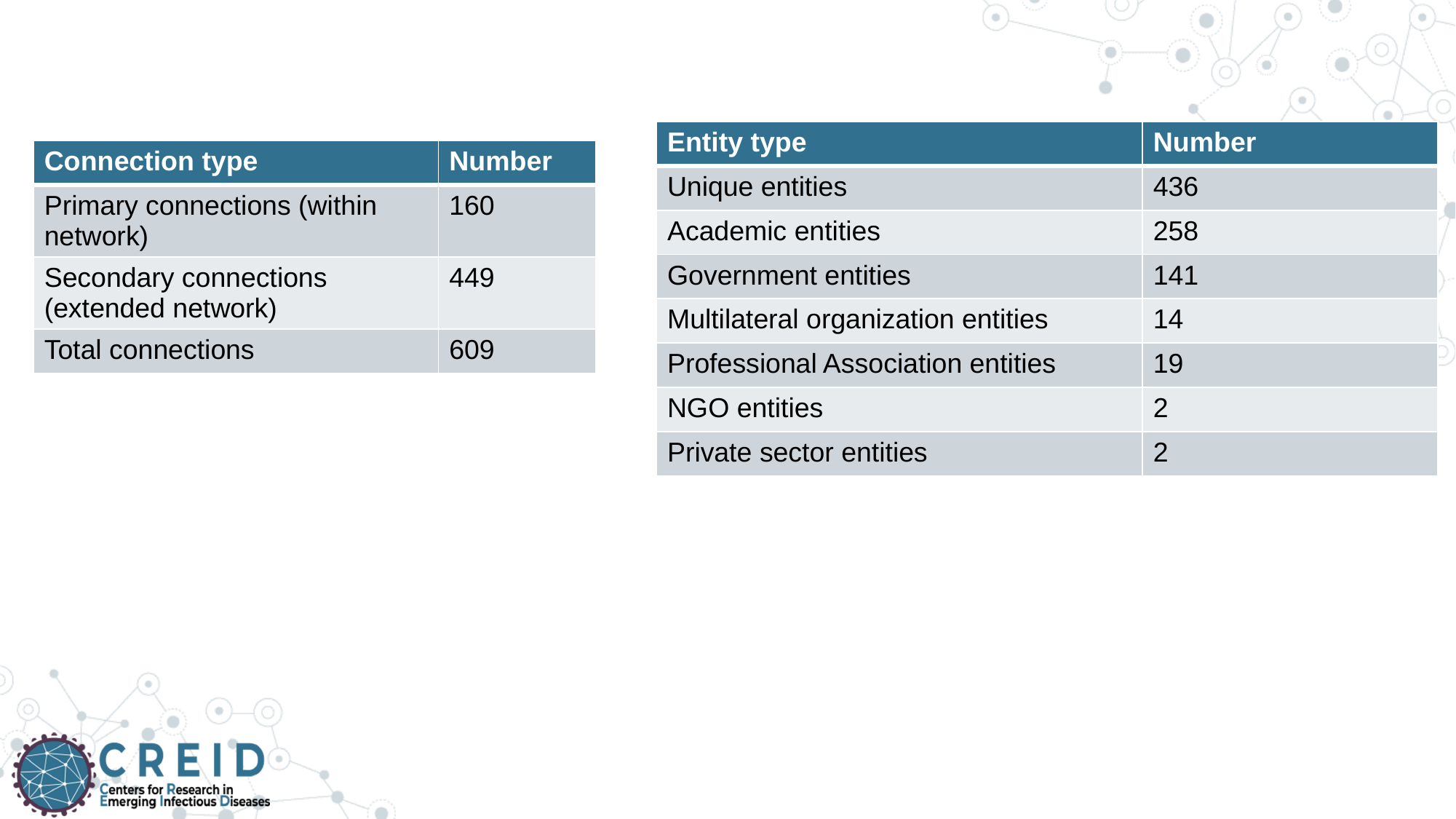

| Entity type | Number |
| --- | --- |
| Unique entities | 436 |
| Academic entities | 258 |
| Government entities | 141 |
| Multilateral organization entities | 14 |
| Professional Association entities | 19 |
| NGO entities | 2 |
| Private sector entities | 2 |
| Connection type | Number |
| --- | --- |
| Primary connections (within network) | 160 |
| Secondary connections (extended network) | 449 |
| Total connections | 609 |